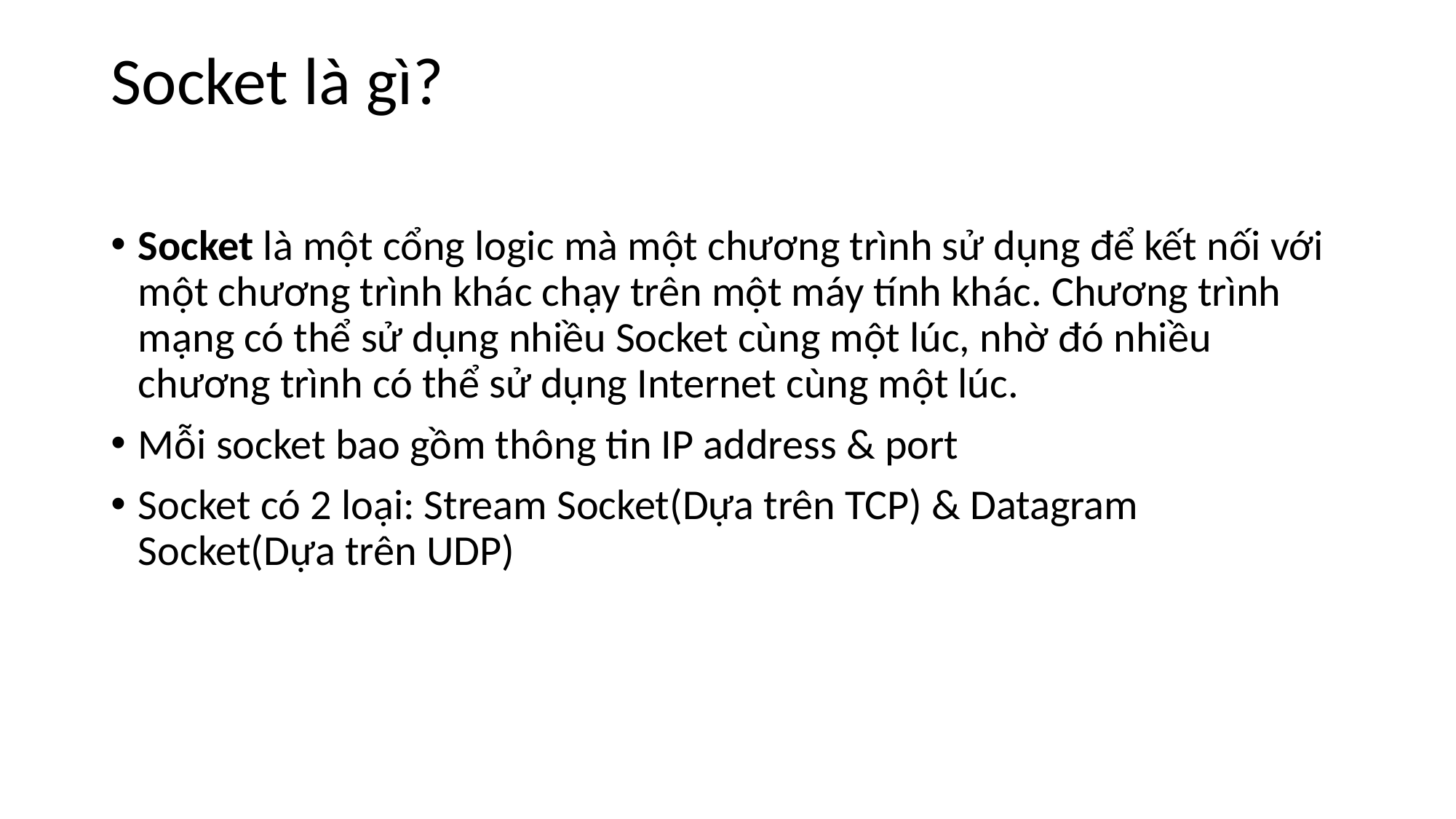

# Socket là gì?
Socket là một cổng logic mà một chương trình sử dụng để kết nối với một chương trình khác chạy trên một máy tính khác. Chương trình mạng có thể sử dụng nhiều Socket cùng một lúc, nhờ đó nhiều chương trình có thể sử dụng Internet cùng một lúc.
Mỗi socket bao gồm thông tin IP address & port
Socket có 2 loại: Stream Socket(Dựa trên TCP) & Datagram Socket(Dựa trên UDP)